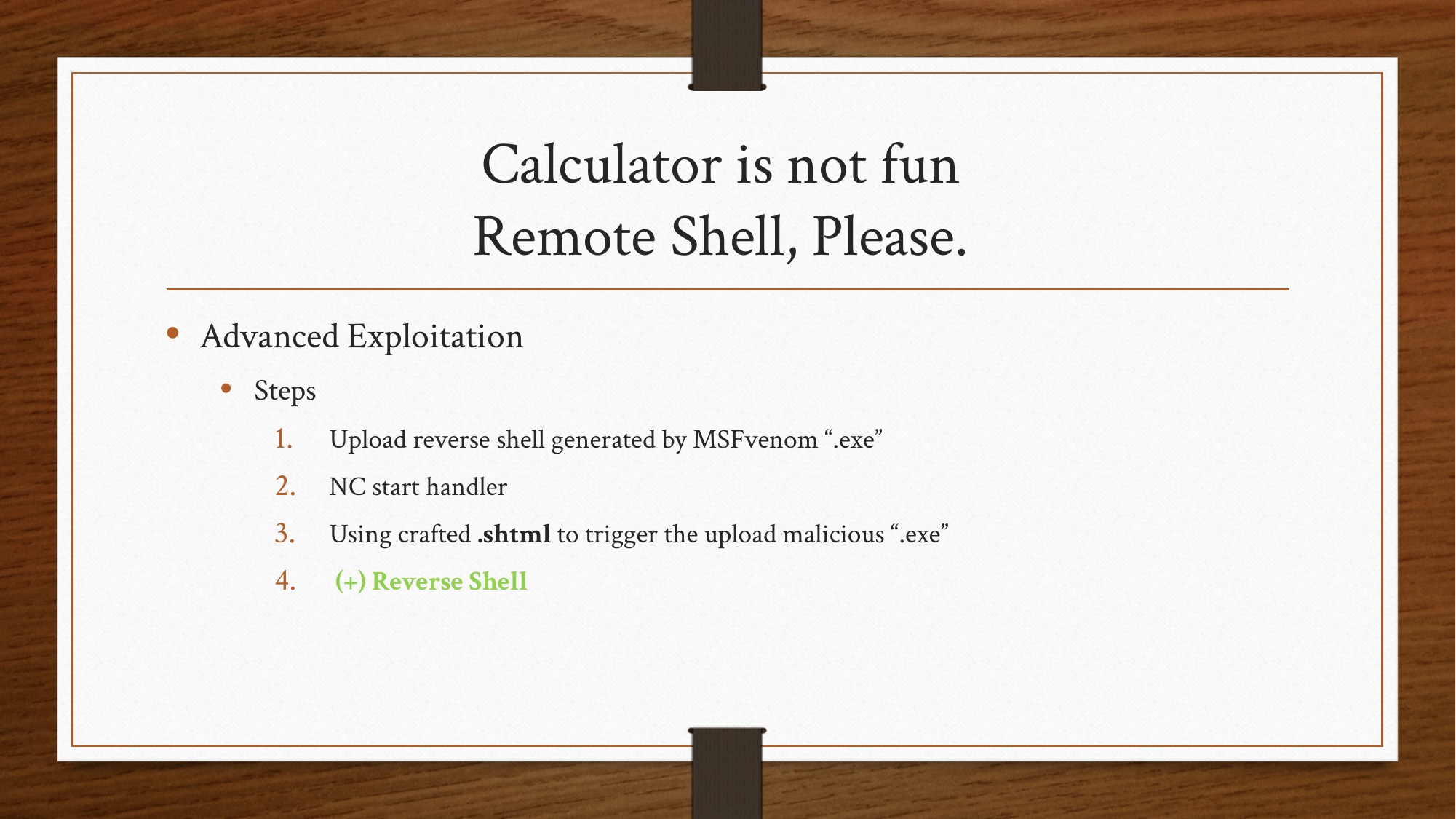

# Calculator is not fun Remote Shell, Please.
Advanced Exploitation
Steps
Upload reverse shell generated by MSFvenom “.exe”
NC start handler
Using crafted .shtml to trigger the upload malicious “.exe”
 (+) Reverse Shell